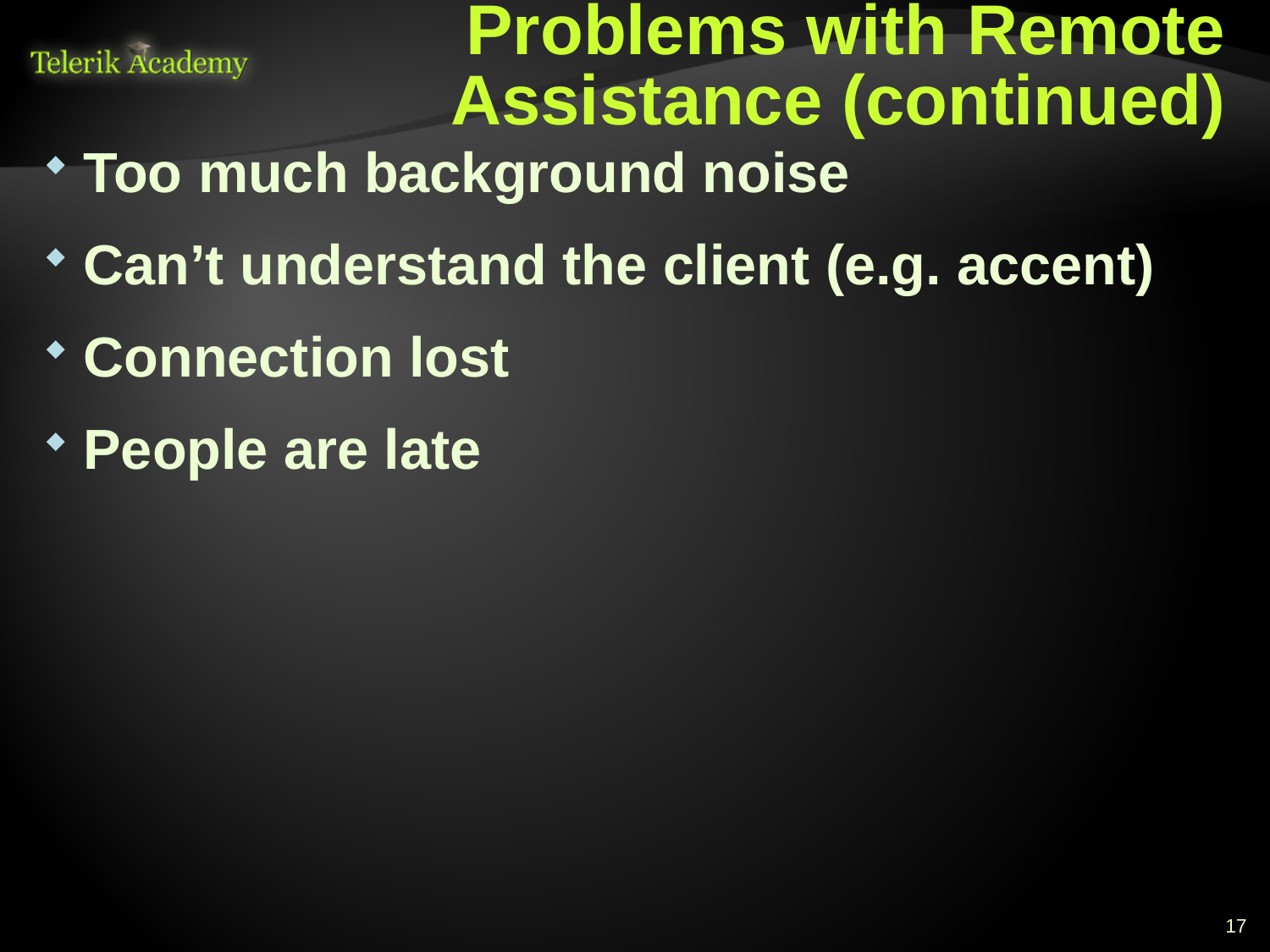

# Problems with Remote Assistance (continued)
Too much background noise
Can’t understand the client (e.g. accent)
Connection lost
People are late

17